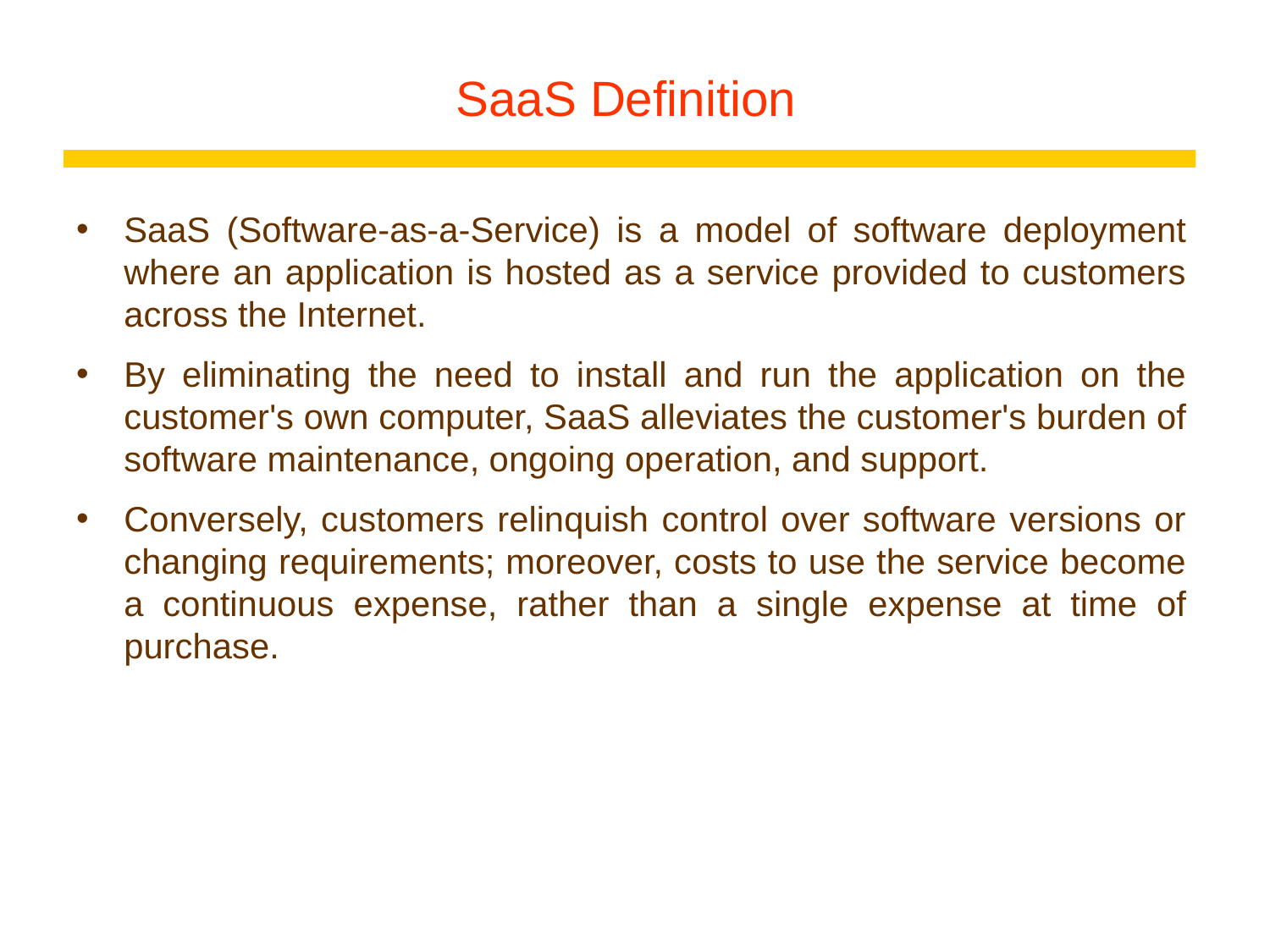

# SaaS Definition
SaaS (Software-as-a-Service) is a model of software deployment where an application is hosted as a service provided to customers across the Internet.
By eliminating the need to install and run the application on the customer's own computer, SaaS alleviates the customer's burden of software maintenance, ongoing operation, and support.
Conversely, customers relinquish control over software versions or changing requirements; moreover, costs to use the service become a continuous expense, rather than a single expense at time of purchase.